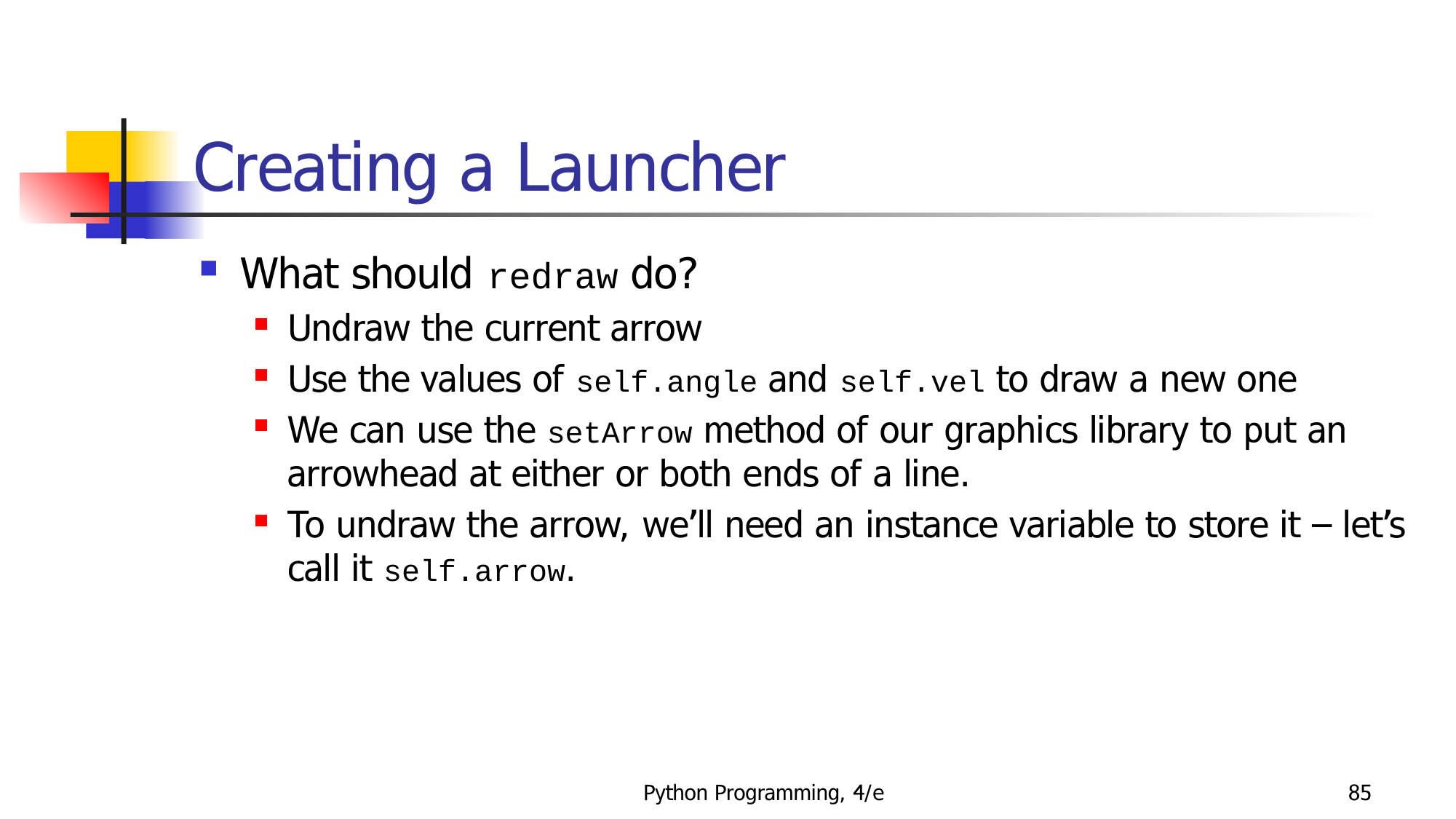

# Creating a Launcher
What should redraw do?
Undraw the current arrow
Use the values of self.angle and self.vel to draw a new one
We can use the setArrow method of our graphics library to put an arrowhead at either or both ends of a line.
To undraw the arrow, we’ll need an instance variable to store it – let’s call it self.arrow.
Python Programming, 4/e
85